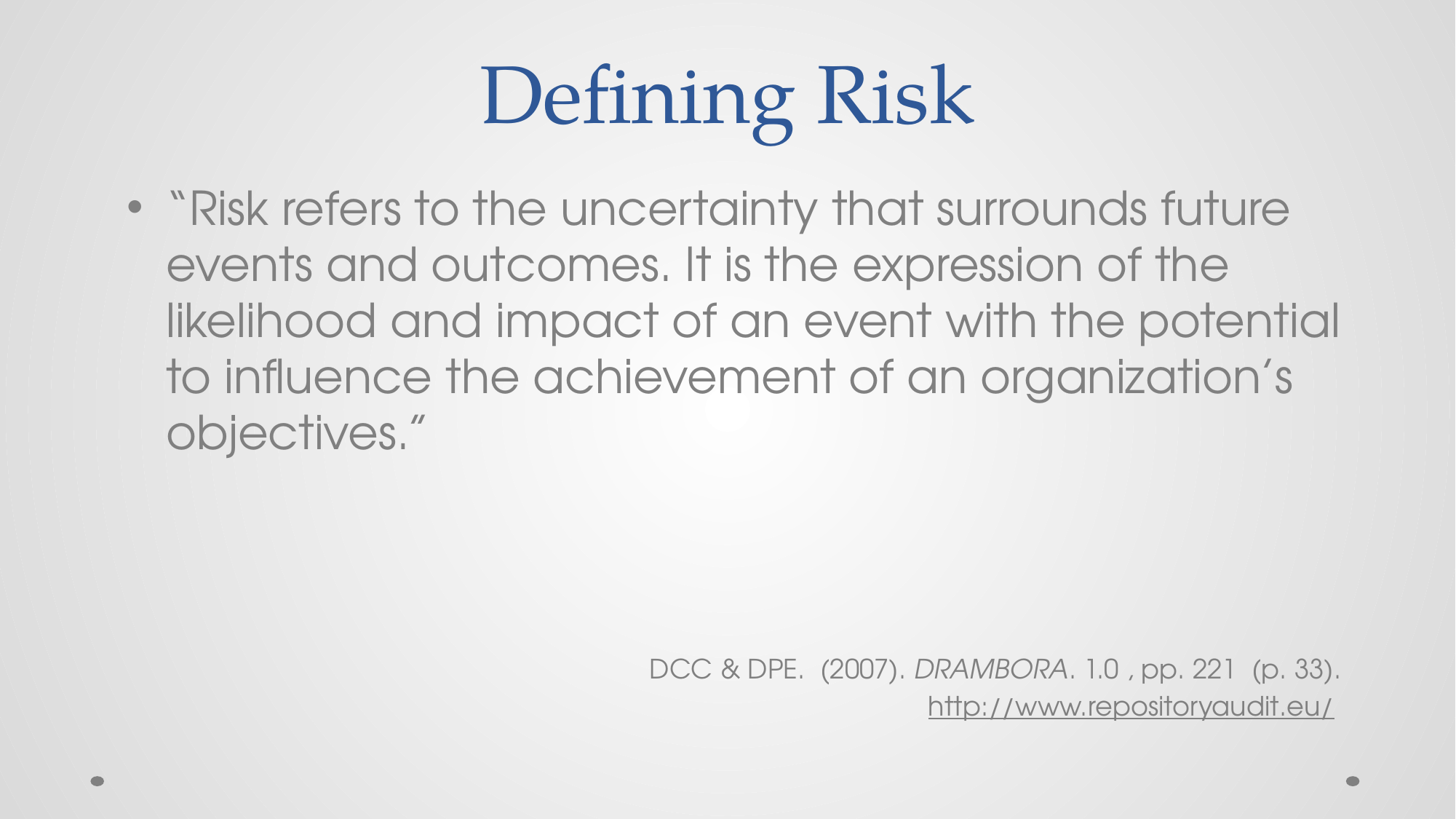

# Defining Risk
“Risk refers to the uncertainty that surrounds future events and outcomes. It is the expression of the likelihood and impact of an event with the potential to influence the achievement of an organization’s objectives.”

DCC & DPE.  (2007). DRAMBORA. 1.0 , pp. 221  (p. 33).
http://www.repositoryaudit.eu/